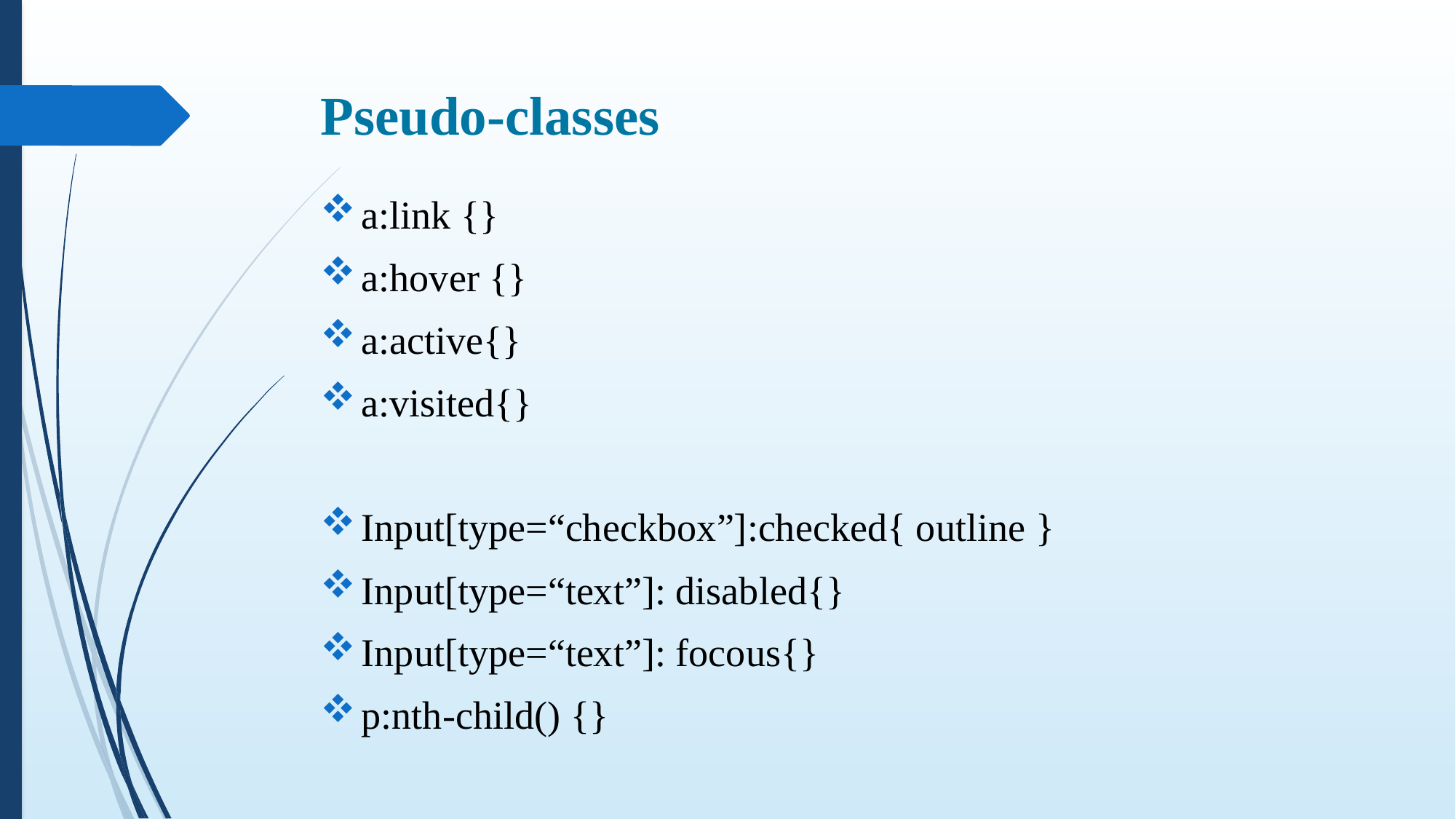

# Pseudo-classes
a:link {}
a:hover {}
a:active{}
a:visited{}

Input[type=“checkbox”]:checked{ outline }
Input[type=“text”]: disabled{}
Input[type=“text”]: focous{}
p:nth-child() {}